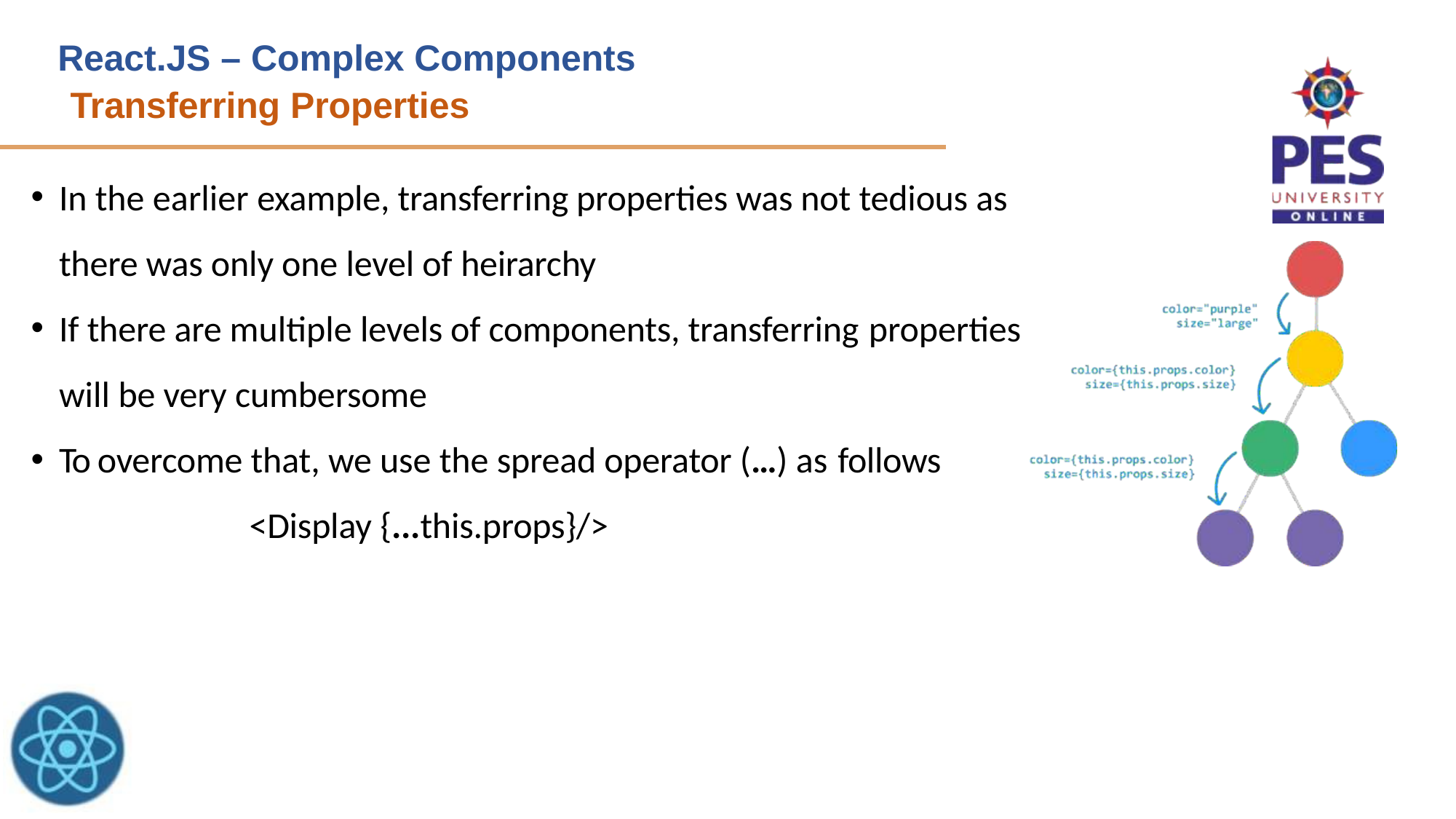

React.JS – Complex Components  Transferring Properties
In the earlier example, transferring properties was not tedious as  there was only one level of heirarchy
If there are multiple levels of components, transferring properties
will be very cumbersome
To overcome that, we use the spread operator (…) as follows
<Display {...this.props}/>